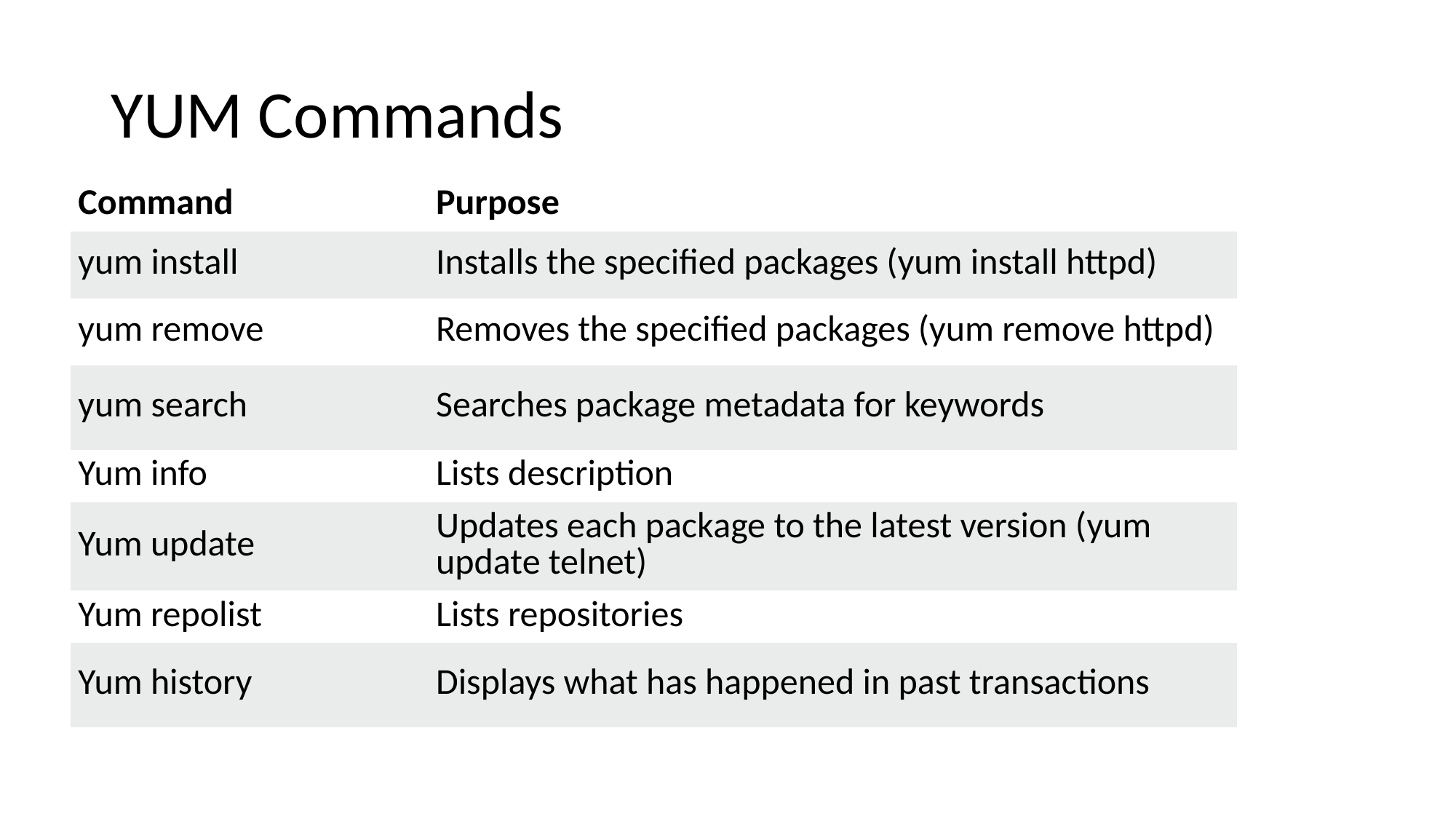

# YUM Commands
| Command | Purpose |
| --- | --- |
| yum install | Installs the specified packages (yum install httpd) |
| yum remove | Removes the specified packages (yum remove httpd) |
| yum search | Searches package metadata for keywords |
| Yum info | Lists description |
| Yum update | Updates each package to the latest version (yum update telnet) |
| Yum repolist | Lists repositories |
| Yum history | Displays what has happened in past transactions |